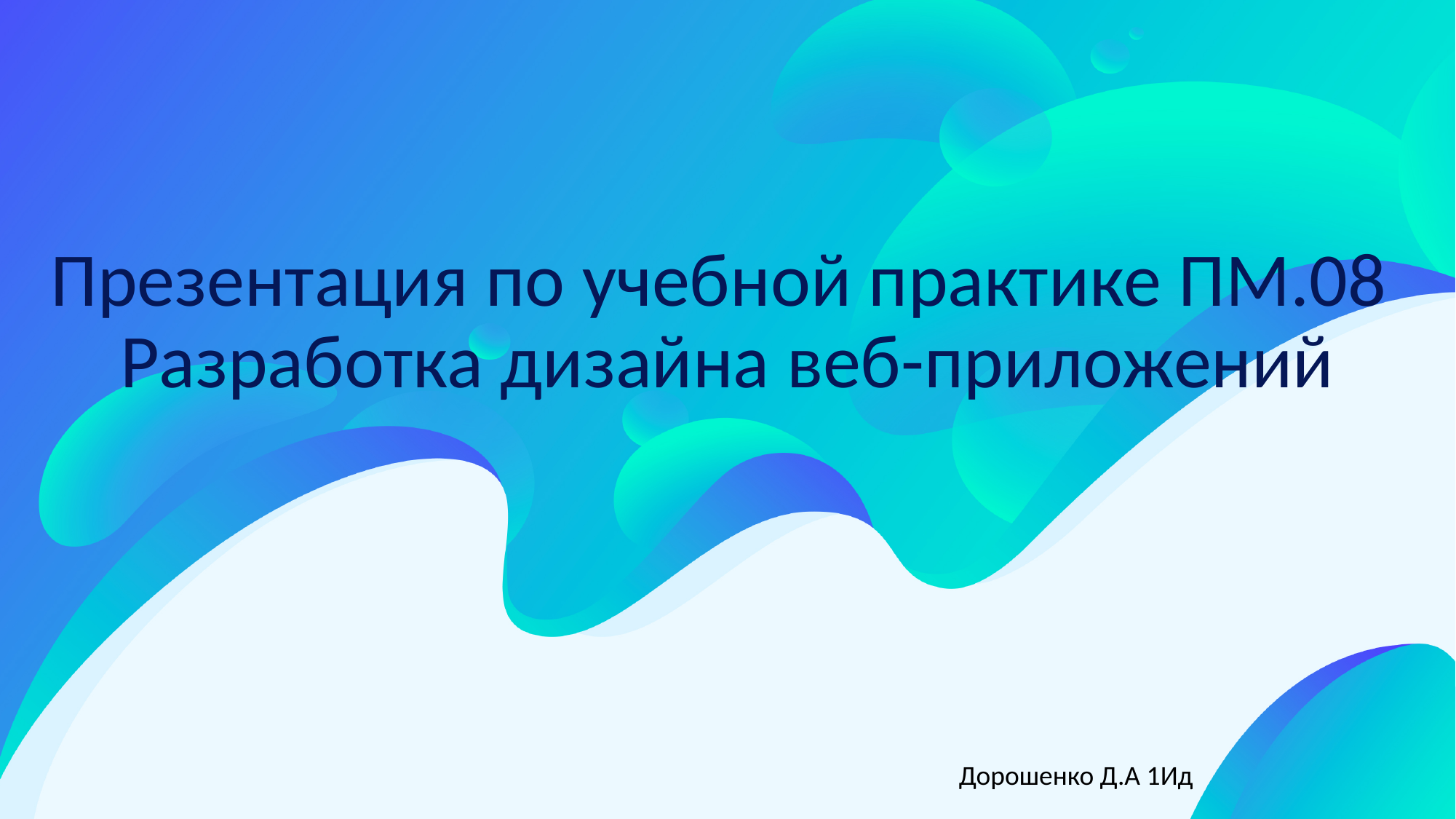

# Презентация по учебной практике ПМ.08 Разработка дизайна веб-приложений
Дорошенко Д.А 1Ид